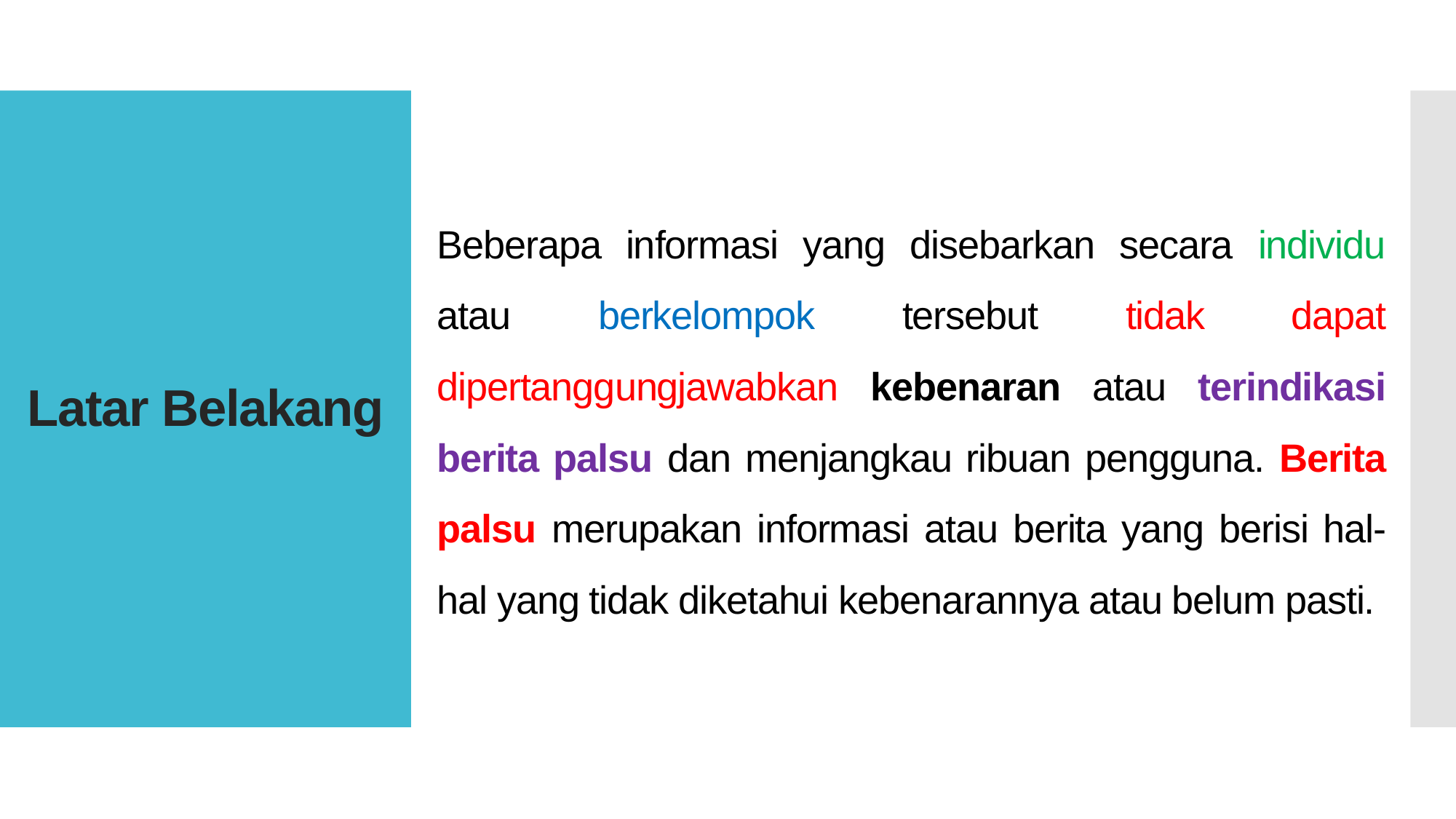

Beberapa informasi yang disebarkan secara individu atau berkelompok tersebut tidak dapat dipertanggungjawabkan kebenaran atau terindikasi berita palsu dan menjangkau ribuan pengguna. Berita palsu merupakan informasi atau berita yang berisi hal-hal yang tidak diketahui kebenarannya atau belum pasti.
# Latar Belakang